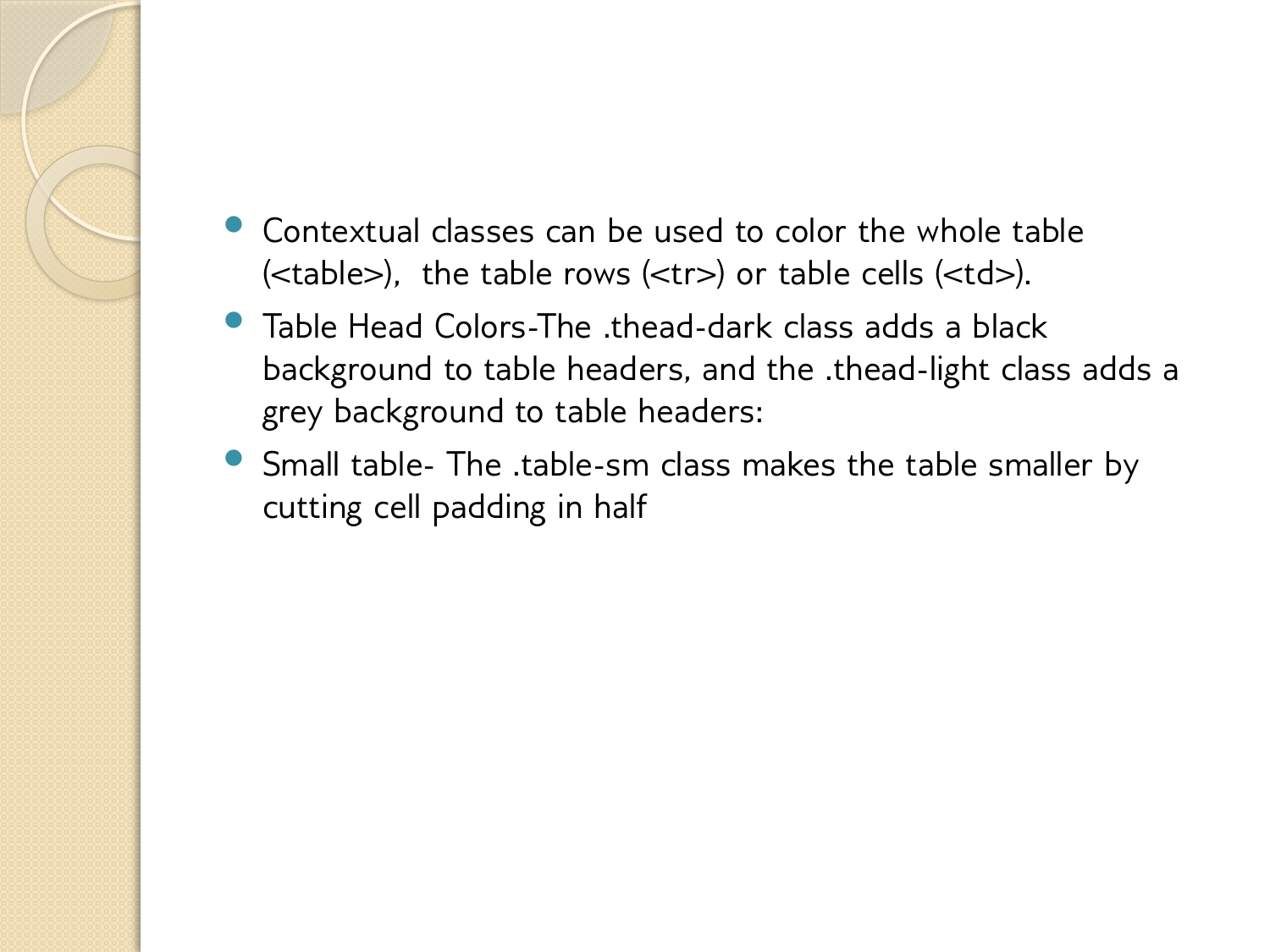

#
Contextual classes can be used to color the whole table (<table>),  the table rows (<tr>) or table cells (<td>).
Table Head Colors-The .thead-dark class adds a black background to table headers, and the .thead-light class adds a grey background to table headers:
Small table- The .table-sm class makes the table smaller by cutting cell padding in half